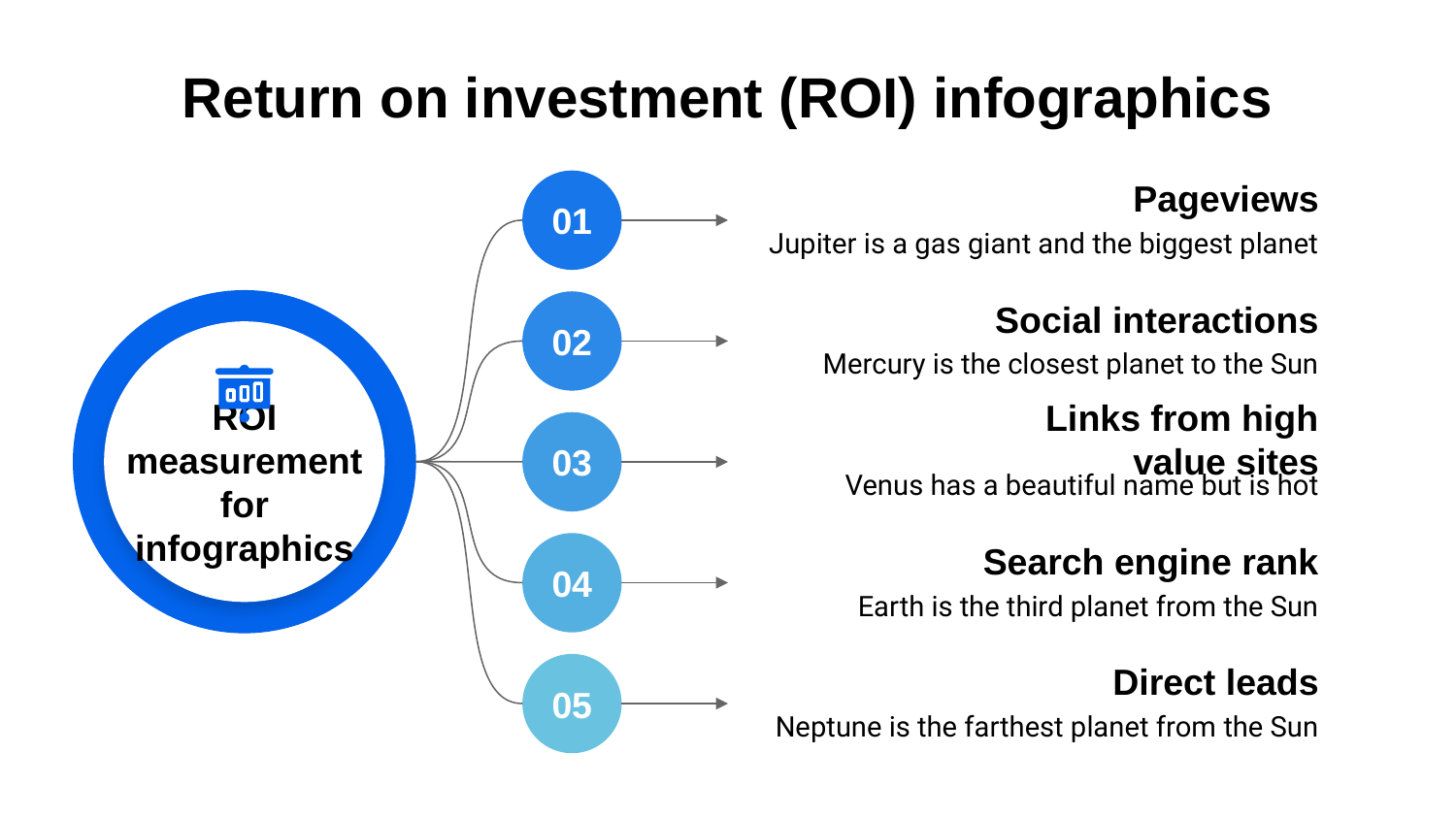

# Return on investment (ROI) infographics
01
Pageviews
Jupiter is a gas giant and the biggest planet

02
Social interactions
Mercury is the closest planet to the Sun

03
Links from high value sites
Venus has a beautiful name but is hot
ROI measurement for infographics

04
Search engine rank
Earth is the third planet from the Sun

05
Direct leads
Neptune is the farthest planet from the Sun